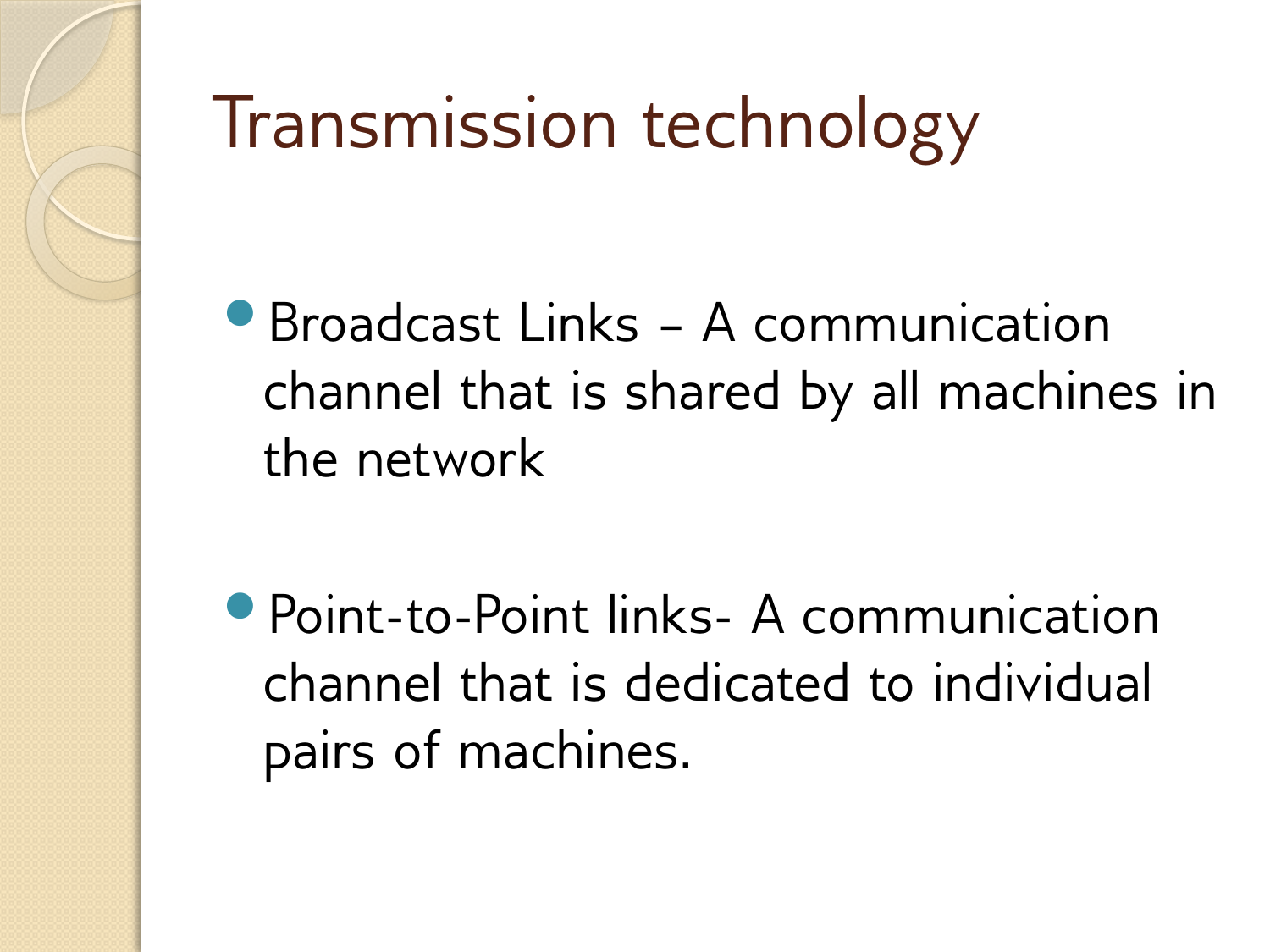

# Transmission technology

Broadcast Links – A communication channel that is shared by all machines in the network

Point-to-Point links- A communication channel that is dedicated to individual pairs of machines.